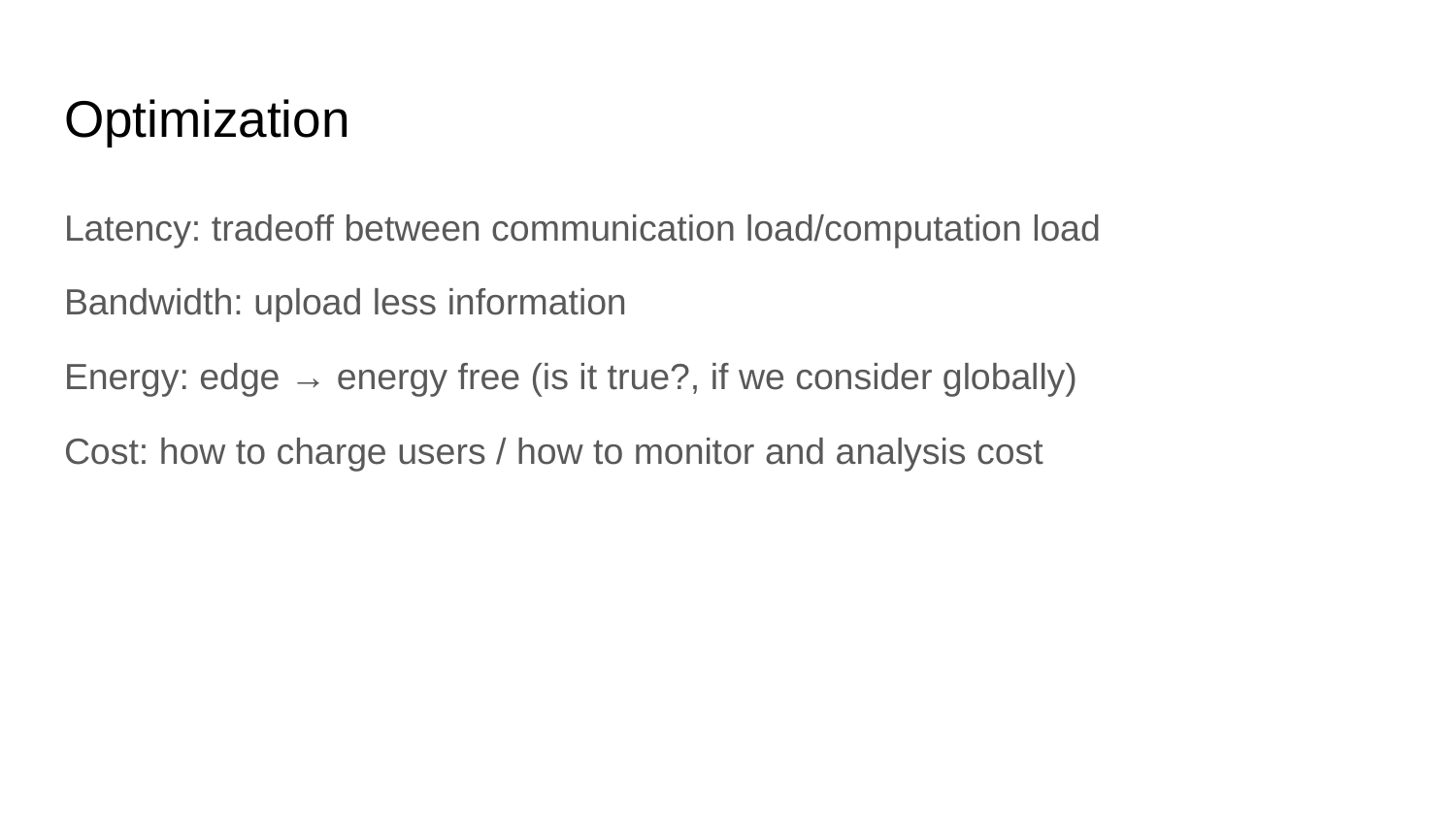

# Optimization
Latency: tradeoff between communication load/computation load
Bandwidth: upload less information
Energy: edge → energy free (is it true?, if we consider globally)
Cost: how to charge users / how to monitor and analysis cost